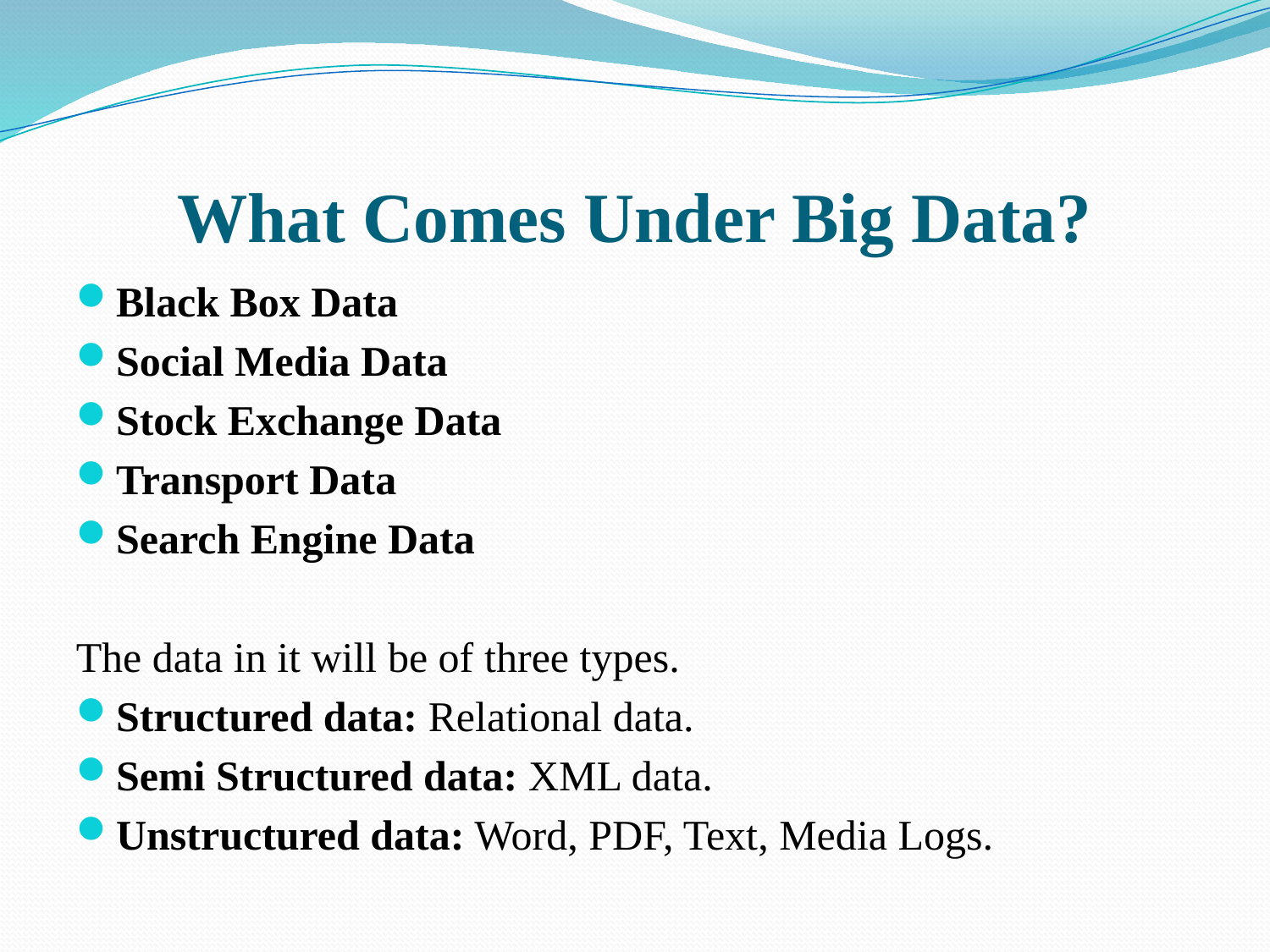

# What Comes Under Big Data?
Black Box Data
Social Media Data
Stock Exchange Data
Transport Data
Search Engine Data

The data in it will be of three types.
Structured data: Relational data.
Semi Structured data: XML data.
Unstructured data: Word, PDF, Text, Media Logs.